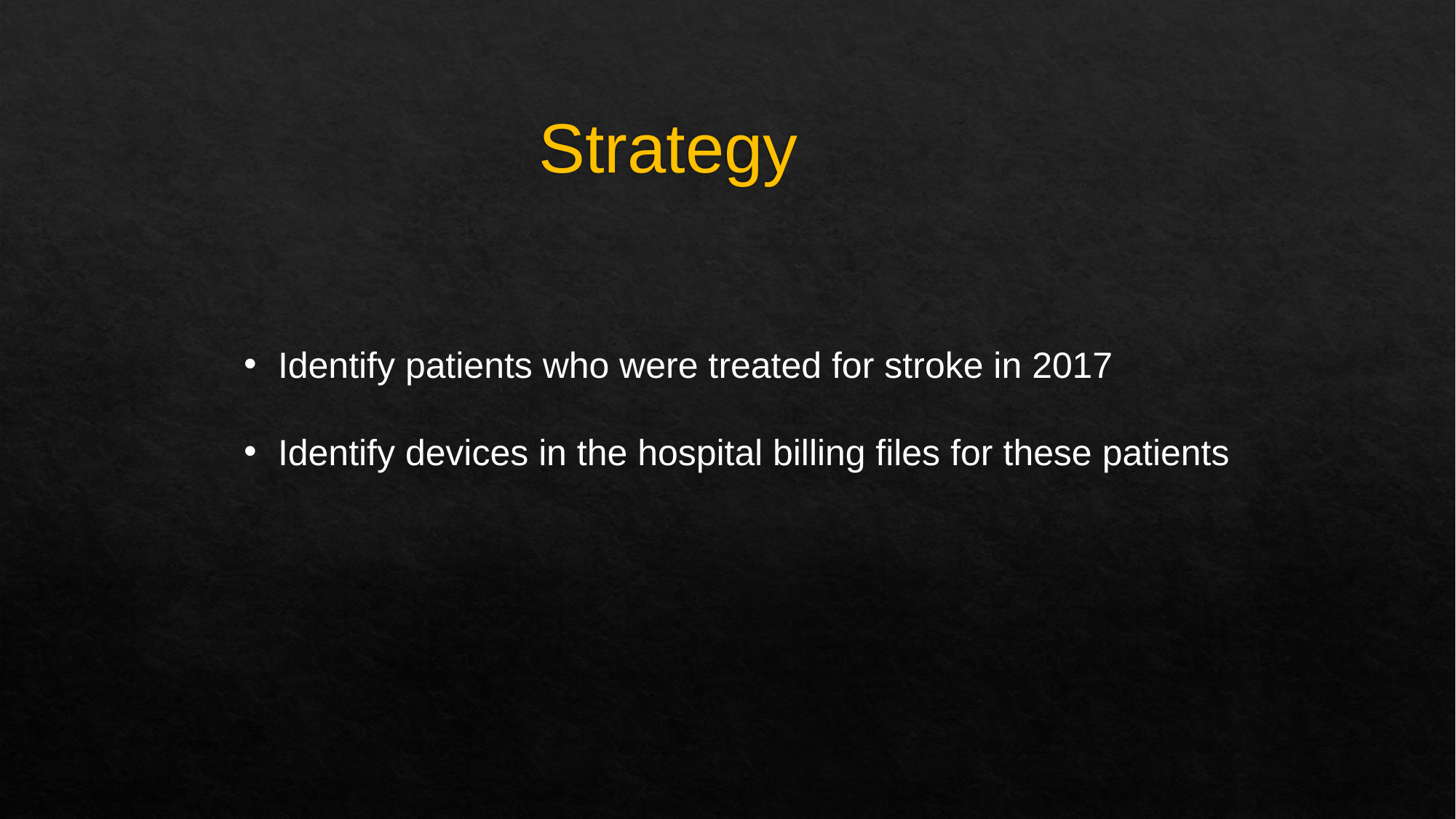

Strategy
Identify patients who were treated for stroke in 2017

Identify devices in the hospital billing files for these patients